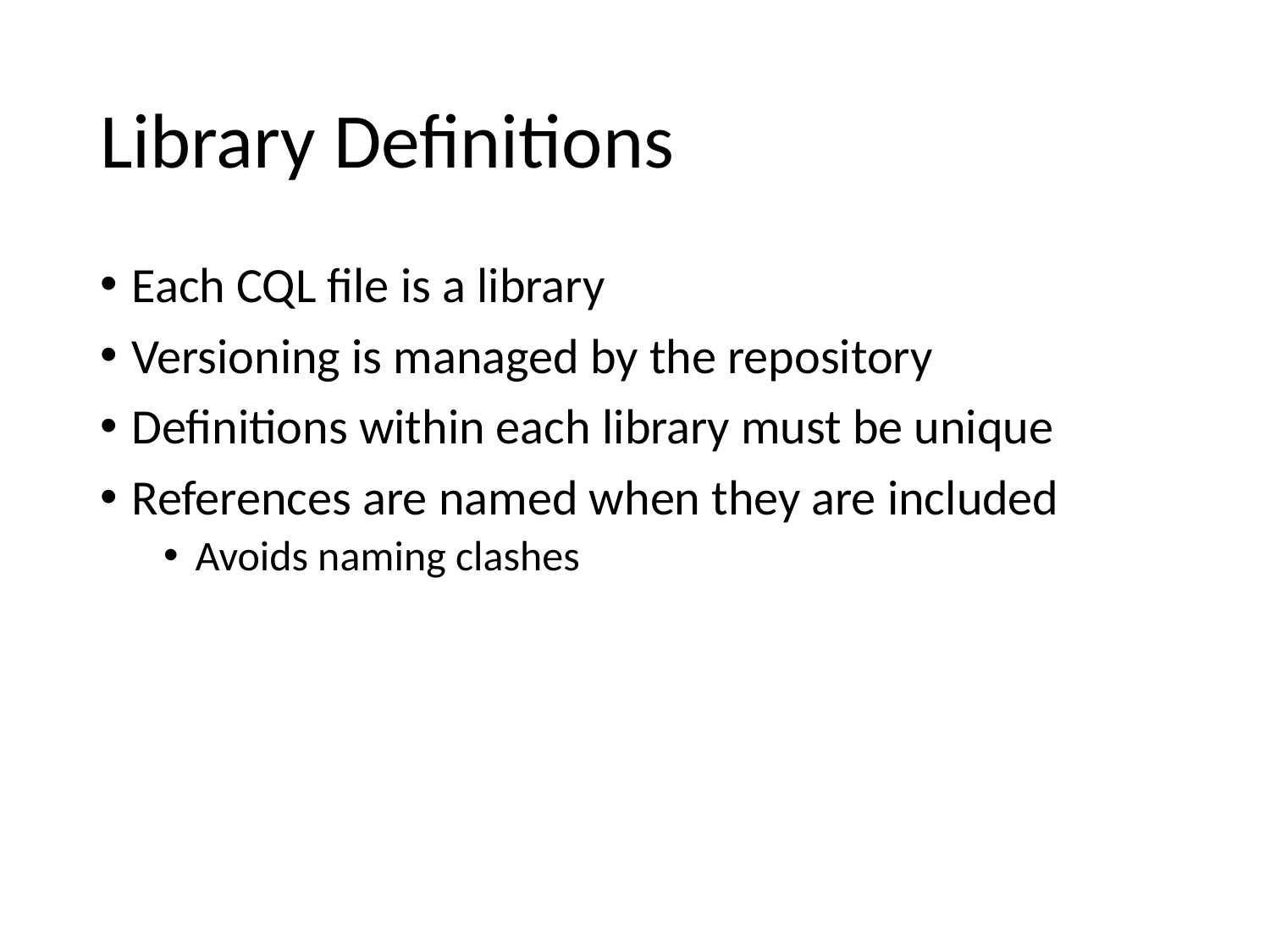

# Library Definitions
Each CQL file is a library
Versioning is managed by the repository
Definitions within each library must be unique
References are named when they are included
Avoids naming clashes